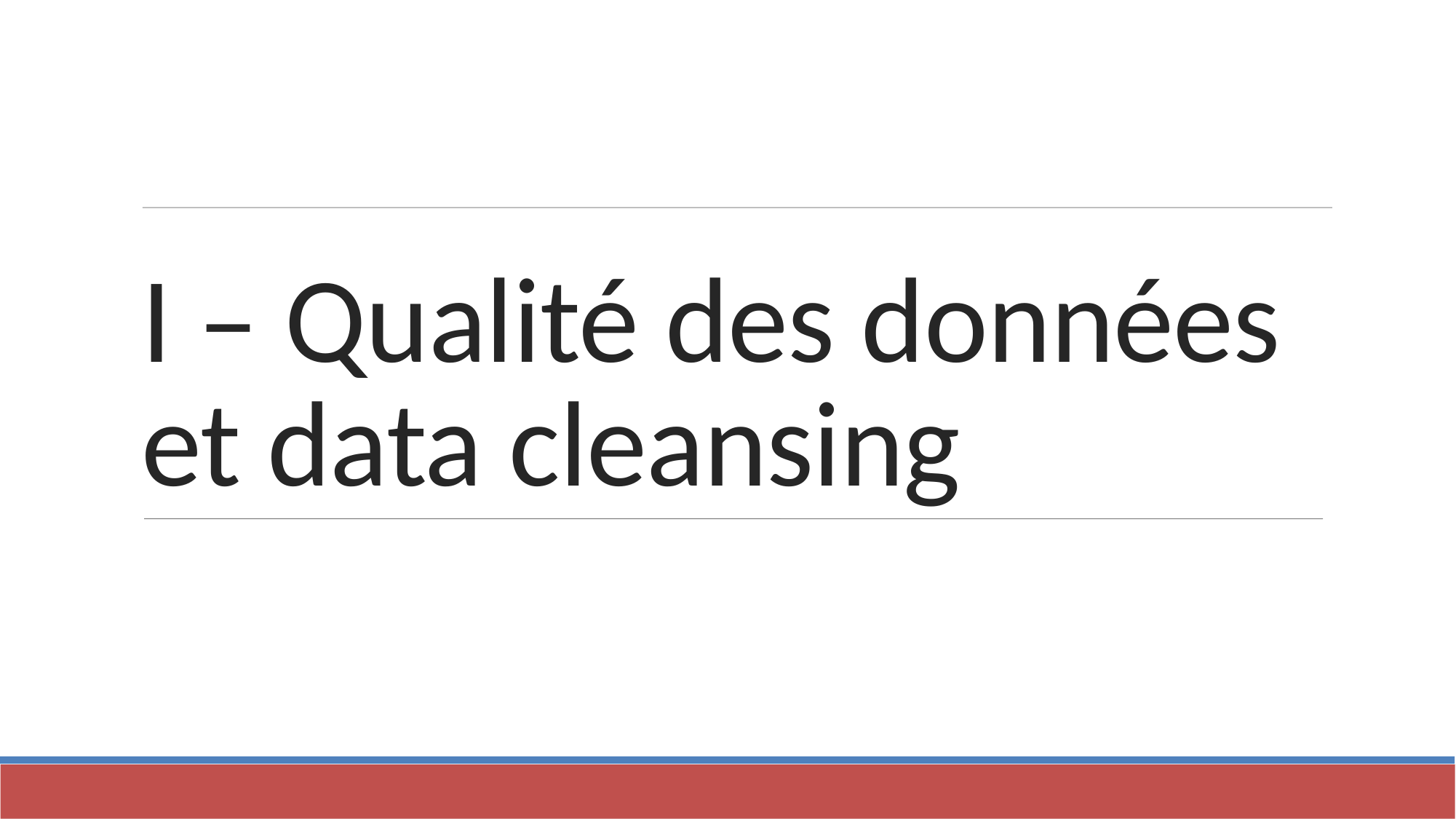

I – Qualité des données et data cleansing